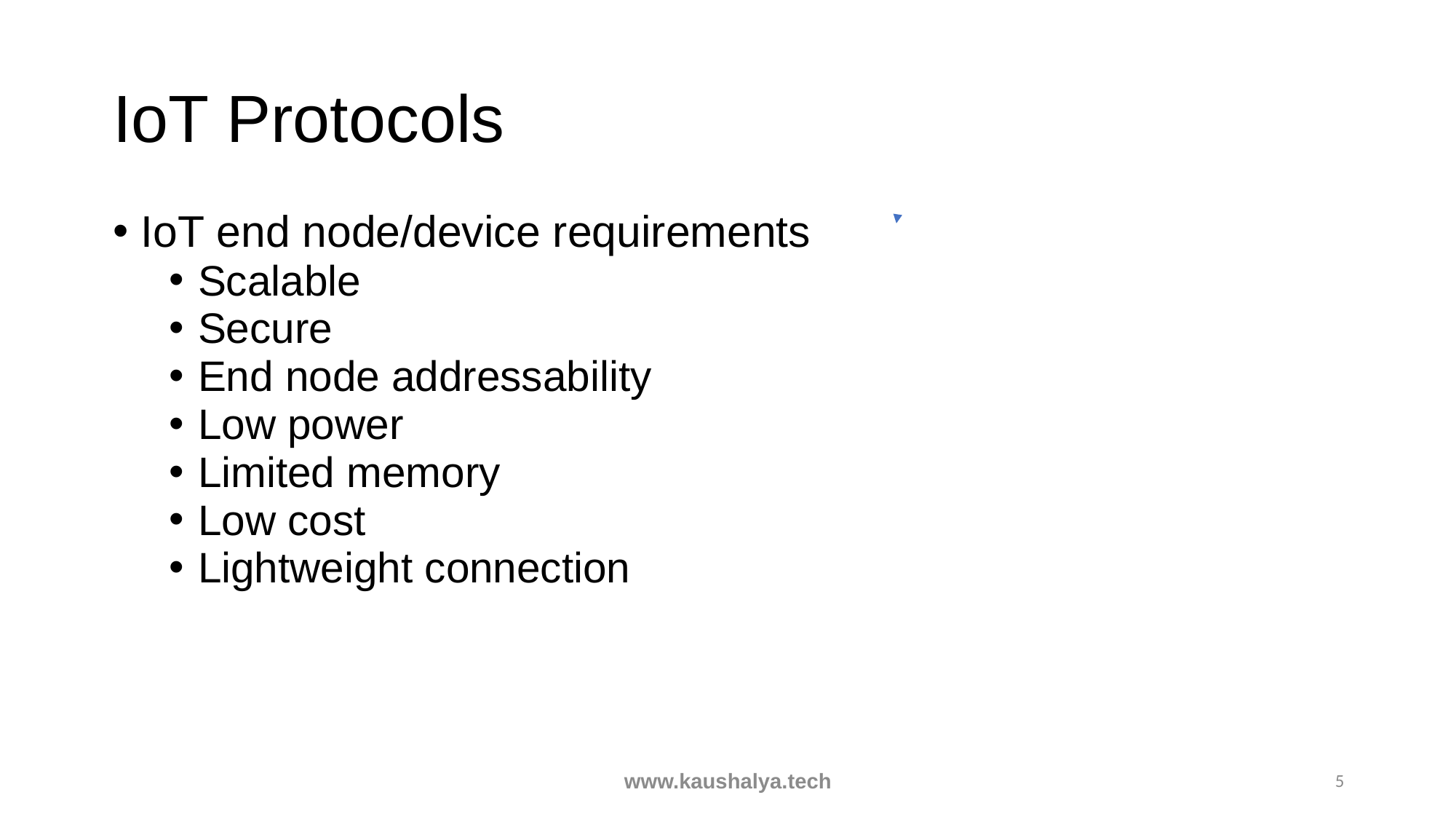

# IoT Protocols
IoT end node/device requirements
Scalable
Secure
End node addressability
Low power
Limited memory
Low cost
Lightweight connection

www.kaushalya.tech
5